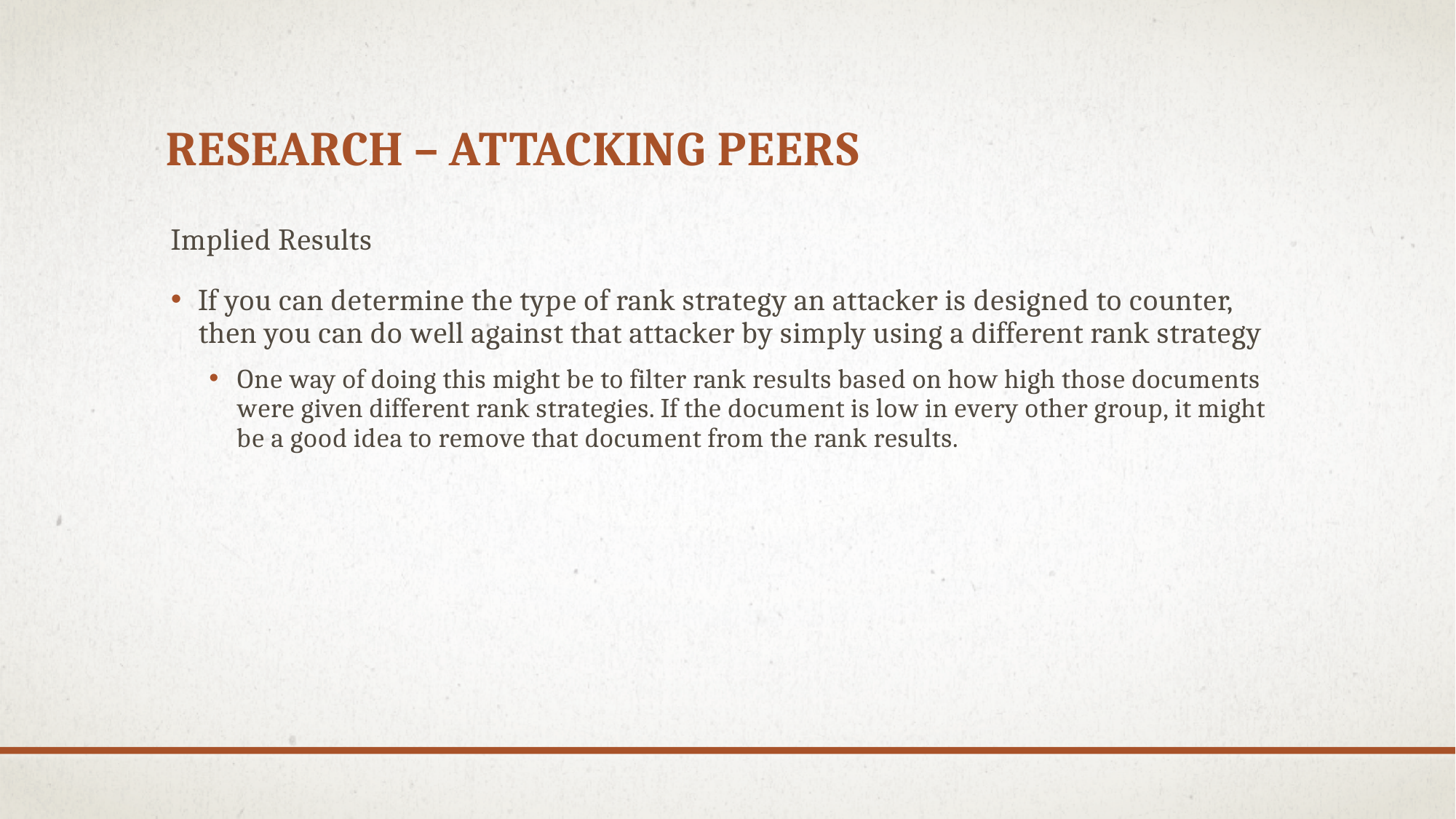

# Research – Attacking Peers
Implied Results
If you can determine the type of rank strategy an attacker is designed to counter, then you can do well against that attacker by simply using a different rank strategy
One way of doing this might be to filter rank results based on how high those documents were given different rank strategies. If the document is low in every other group, it might be a good idea to remove that document from the rank results.